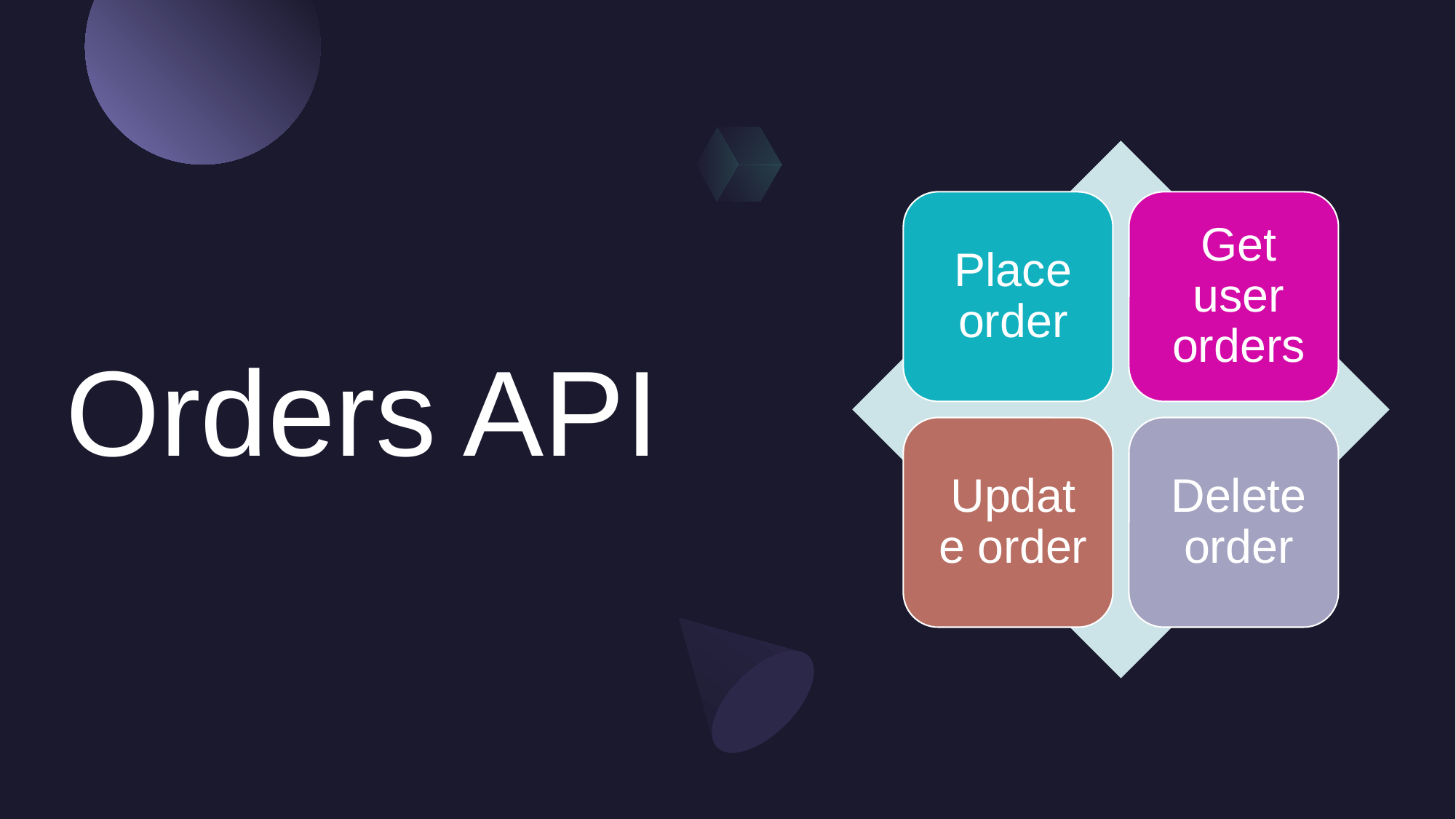

Place order
Get user orders
Update order
Delete order

# Orders API